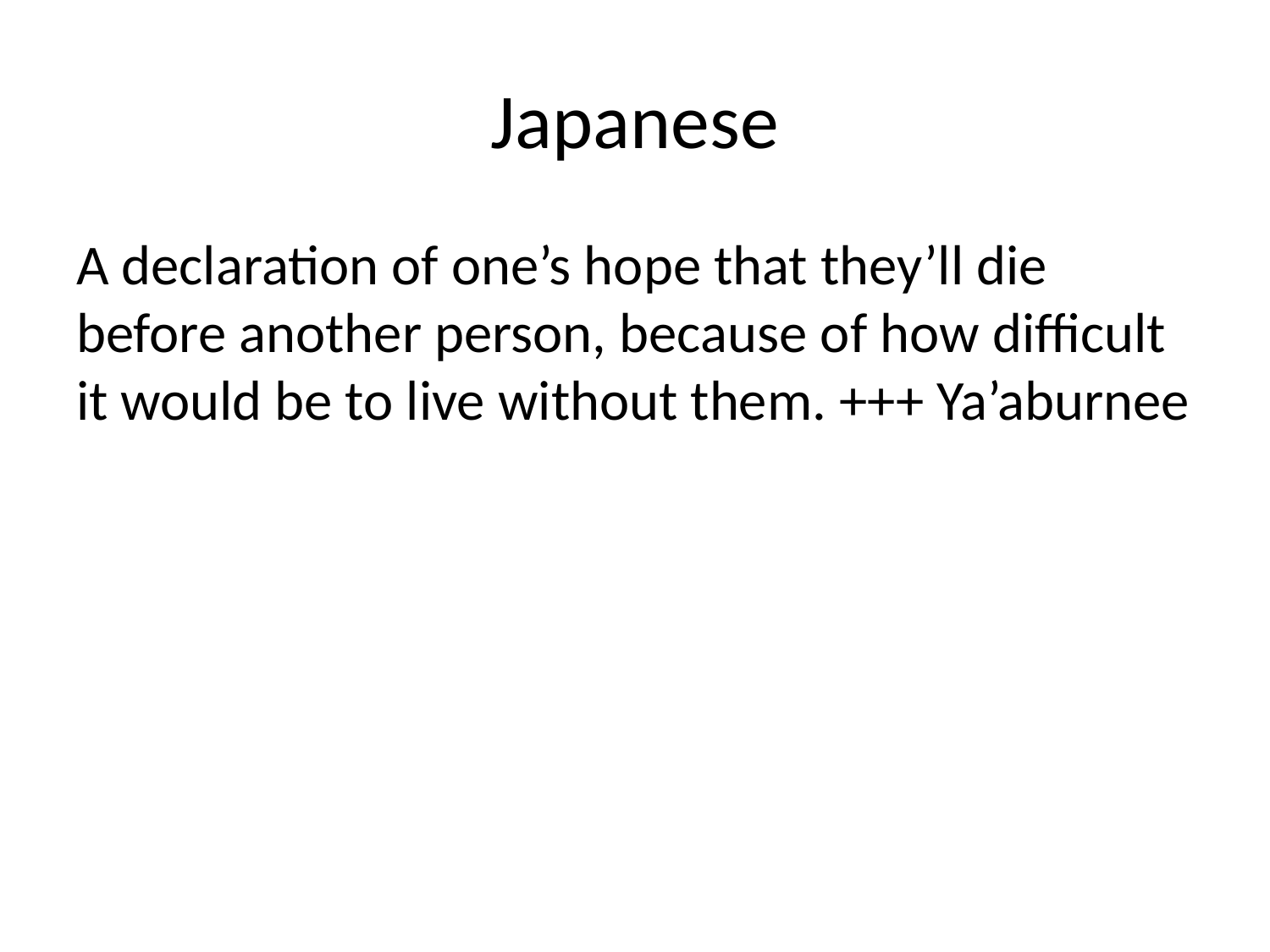

# Japanese
A declaration of one’s hope that they’ll die before another person, because of how difficult it would be to live without them. +++ Ya’aburnee